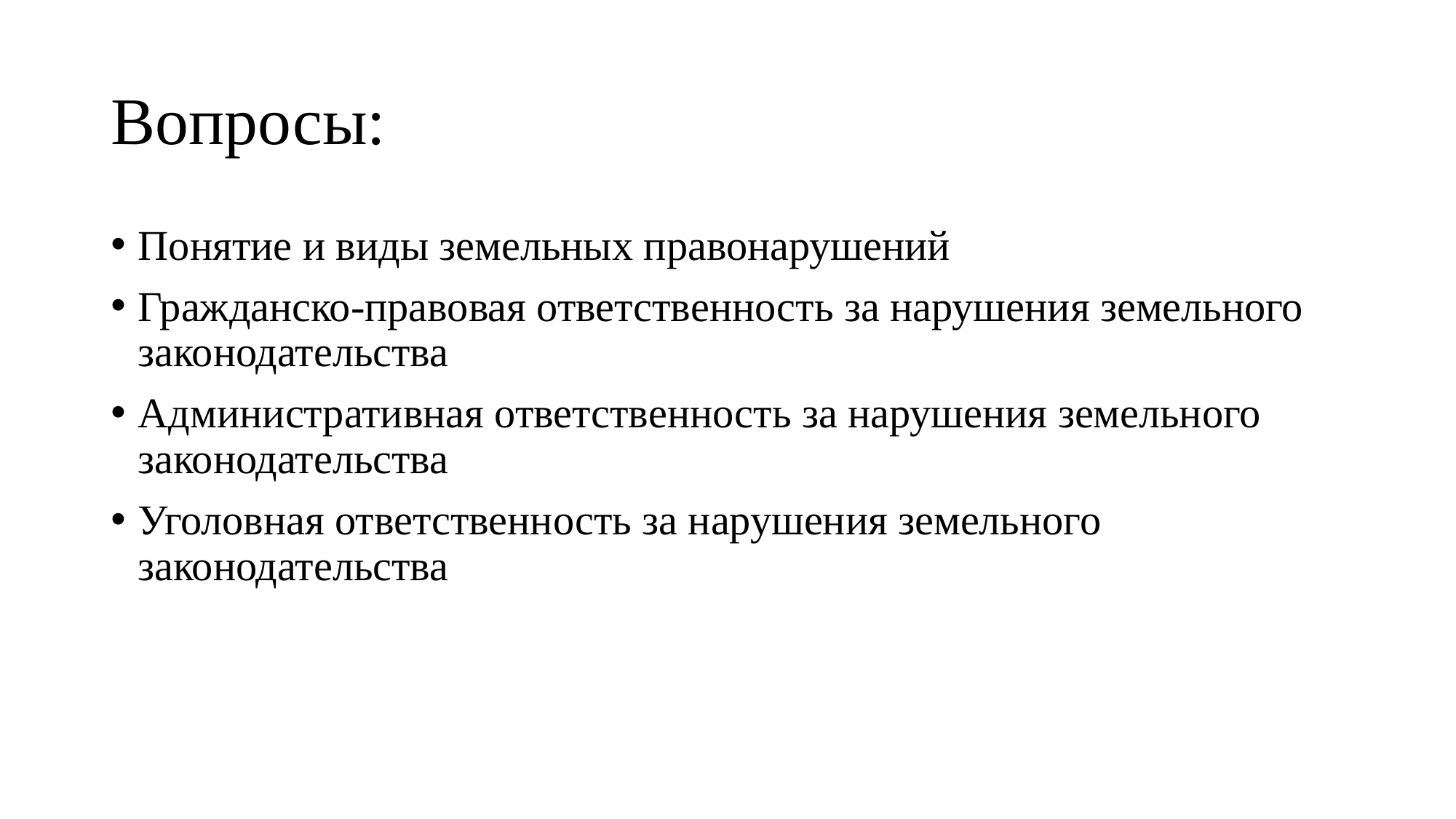

# Вопросы:
Понятие и виды земельных правонарушений
Гражданско-правовая ответственность за нарушения земельного законодательства
Административная ответственность за нарушения земельного законодательства
Уголовная ответственность за нарушения земельного законодательства